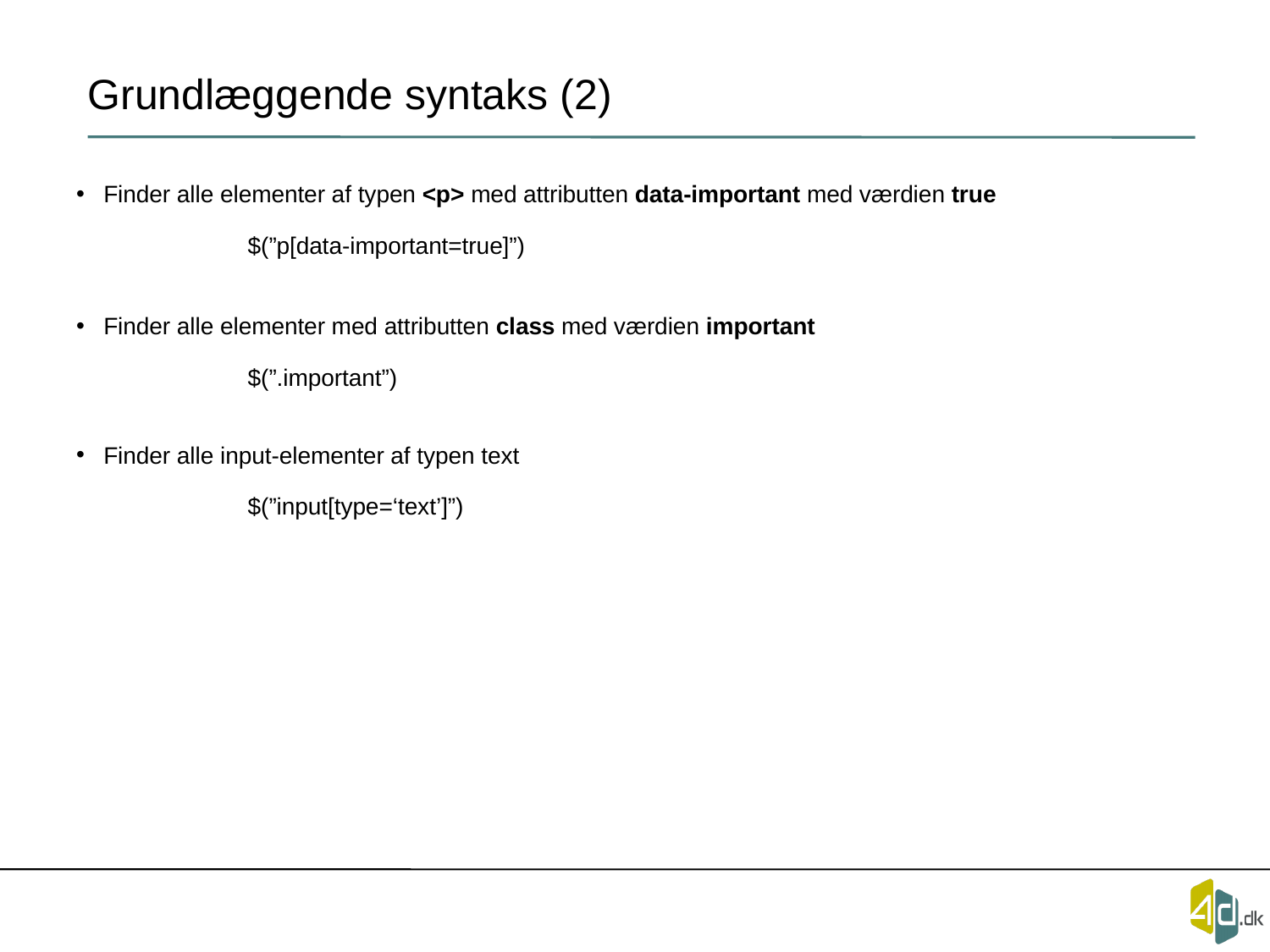

# Grundlæggende syntaks (2)
Finder alle elementer af typen <p> med attributten data-important med værdien true
                      $(”p[data-important=true]”)
Finder alle elementer med attributten class med værdien important
                      $(”.important”)
Finder alle input-elementer af typen text
                      $(”input[type=‘text’]”)